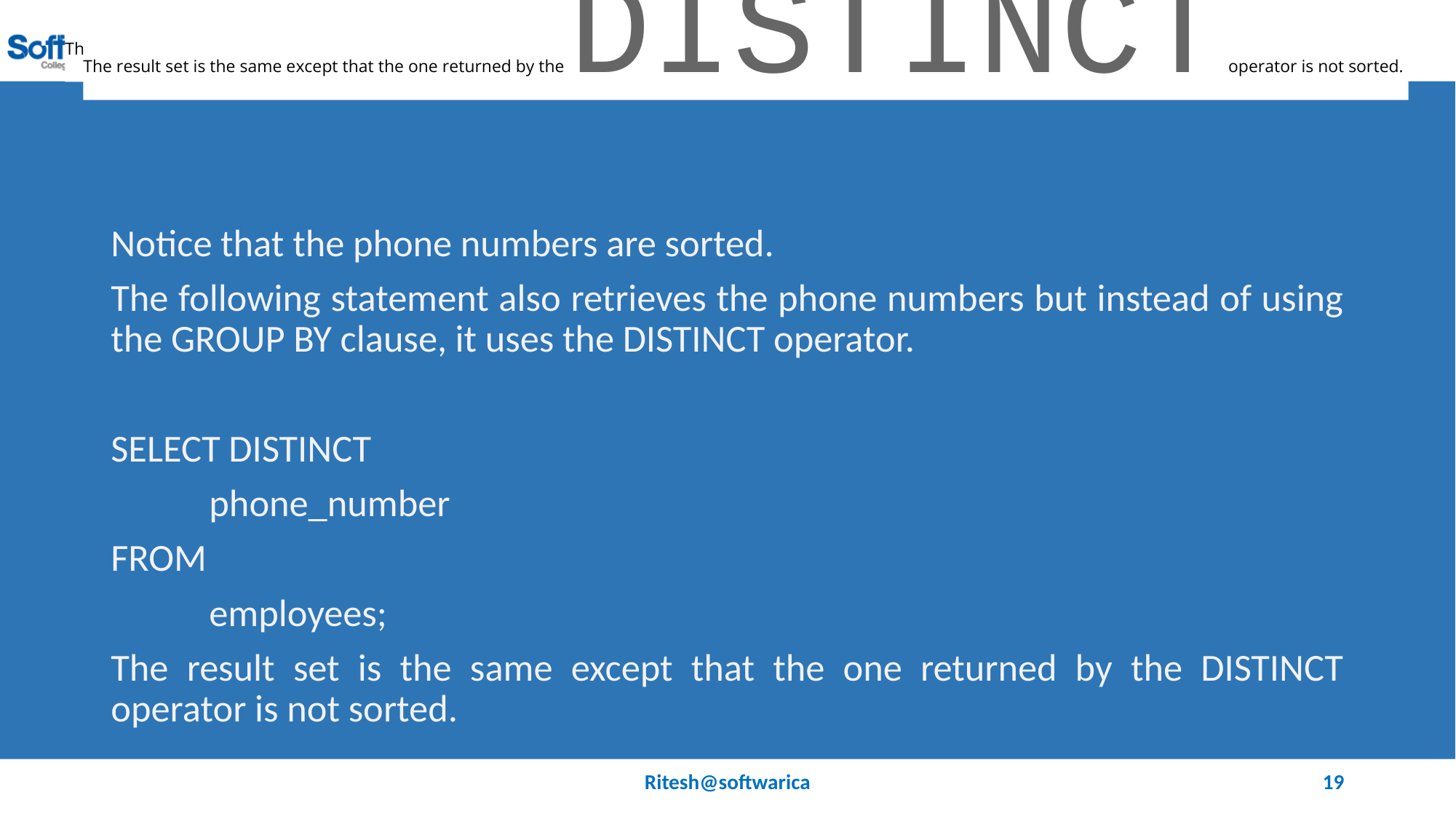

The result set is the same except that the one returned by the DISTINCT operator is not sorted.
The result set is the same except that the one returned by the DISTINCT operator is not sorted.
#
Notice that the phone numbers are sorted.
The following statement also retrieves the phone numbers but instead of using the GROUP BY clause, it uses the DISTINCT operator.

SELECT DISTINCT
	phone_number
FROM
	employees;
The result set is the same except that the one returned by the DISTINCT operator is not sorted.

Ritesh@softwarica
19